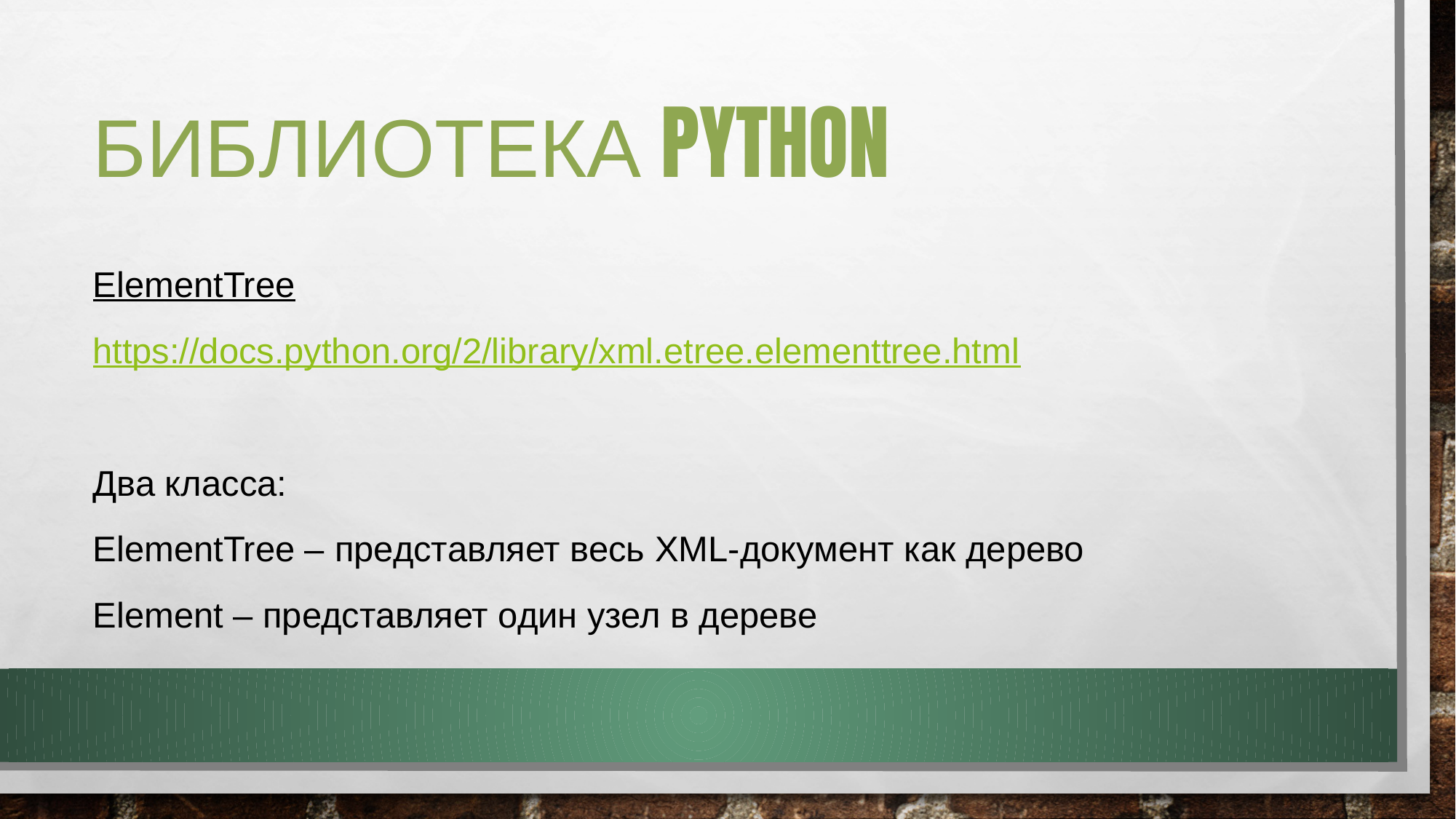

# Библиотека python
ElementTree
https://docs.python.org/2/library/xml.etree.elementtree.html

Два класса:
ElementTree – представляет весь XML-документ как дерево
Element – представляет один узел в дереве